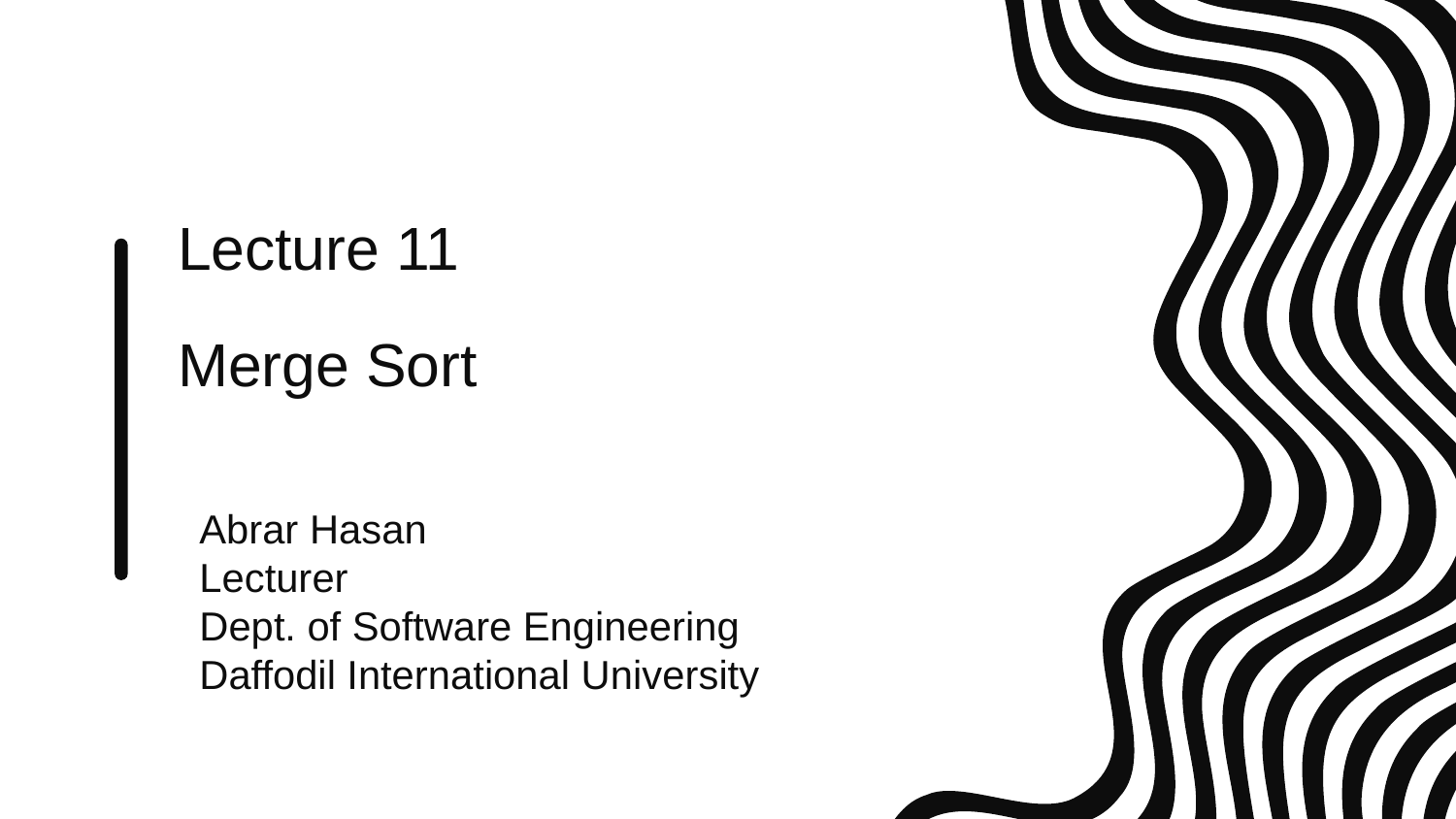

# Lecture 11 Merge Sort
Abrar Hasan
Lecturer
Dept. of Software Engineering
Daffodil International University